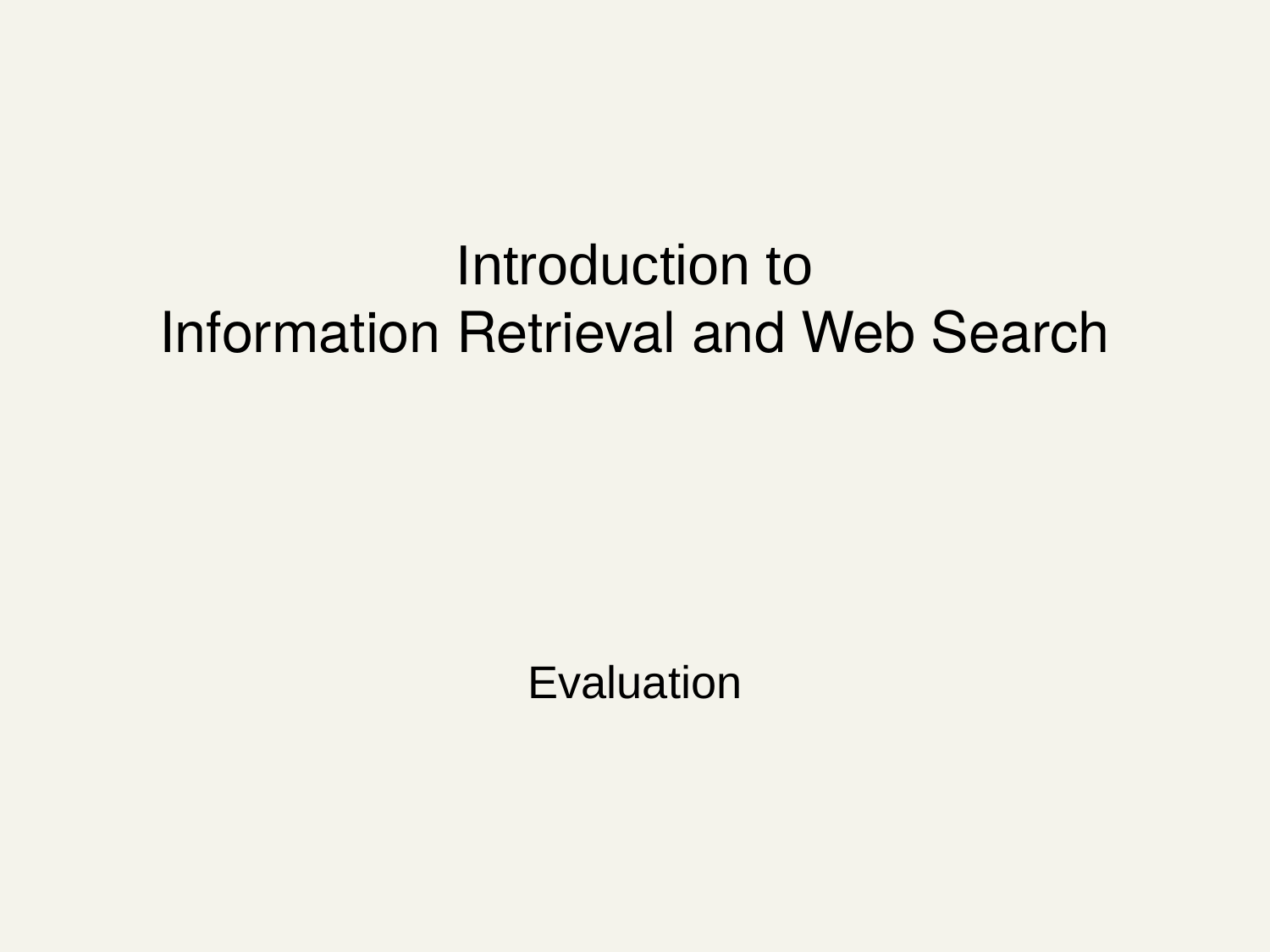

# Introduction to Information Retrieval and Web Search

Evaluation